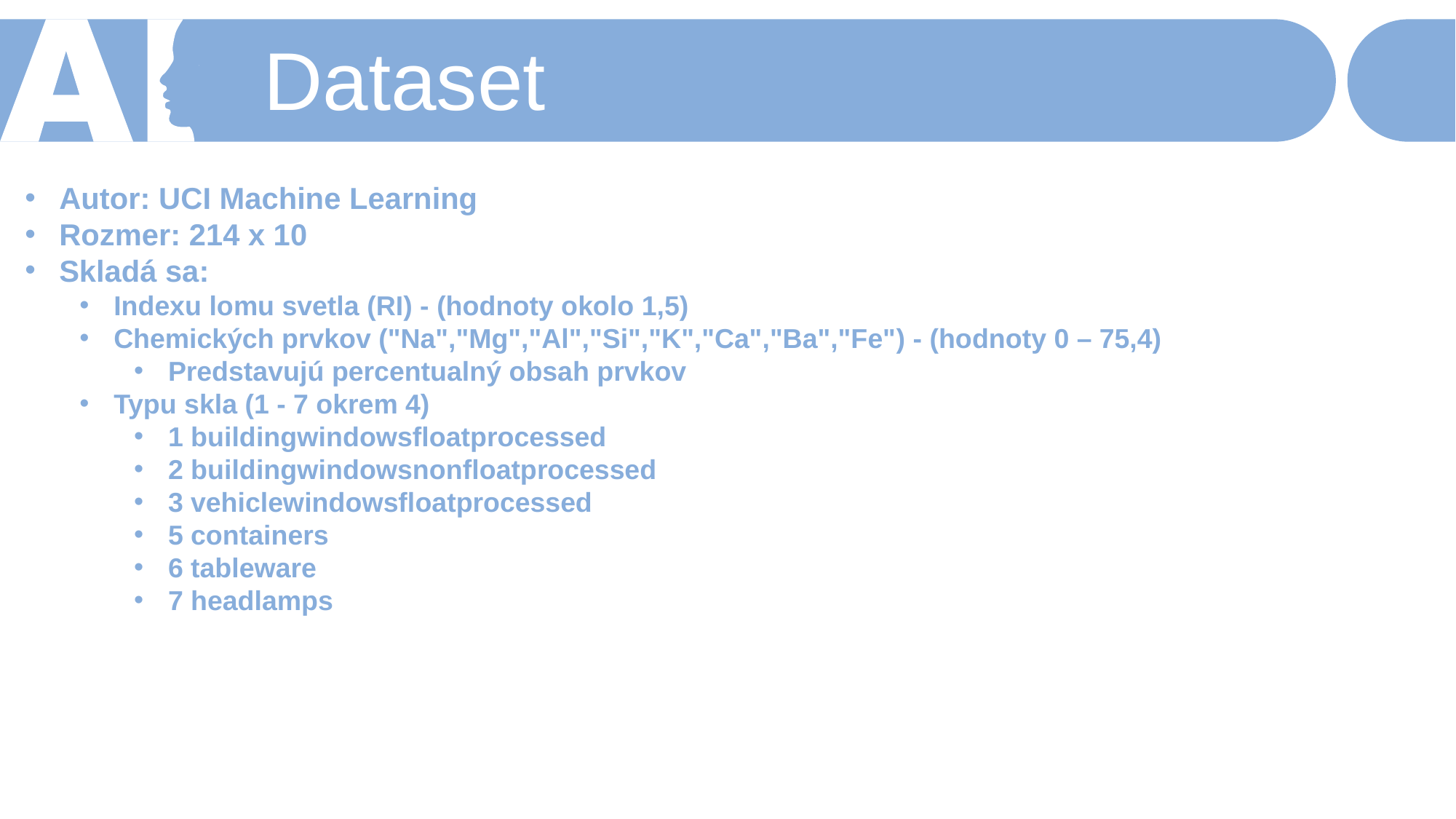

Dataset
Autor: UCI Machine Learning
Rozmer: 214 x 10
Skladá sa:
Indexu lomu svetla (RI) - (hodnoty okolo 1,5)
Chemických prvkov ("Na","Mg","Al","Si","K","Ca","Ba","Fe") - (hodnoty 0 – 75,4)
Predstavujú percentualný obsah prvkov
Typu skla (1 - 7 okrem 4)
1 buildingwindowsfloatprocessed
2 buildingwindowsnonfloatprocessed
3 vehiclewindowsfloatprocessed
5 containers
6 tableware
7 headlamps